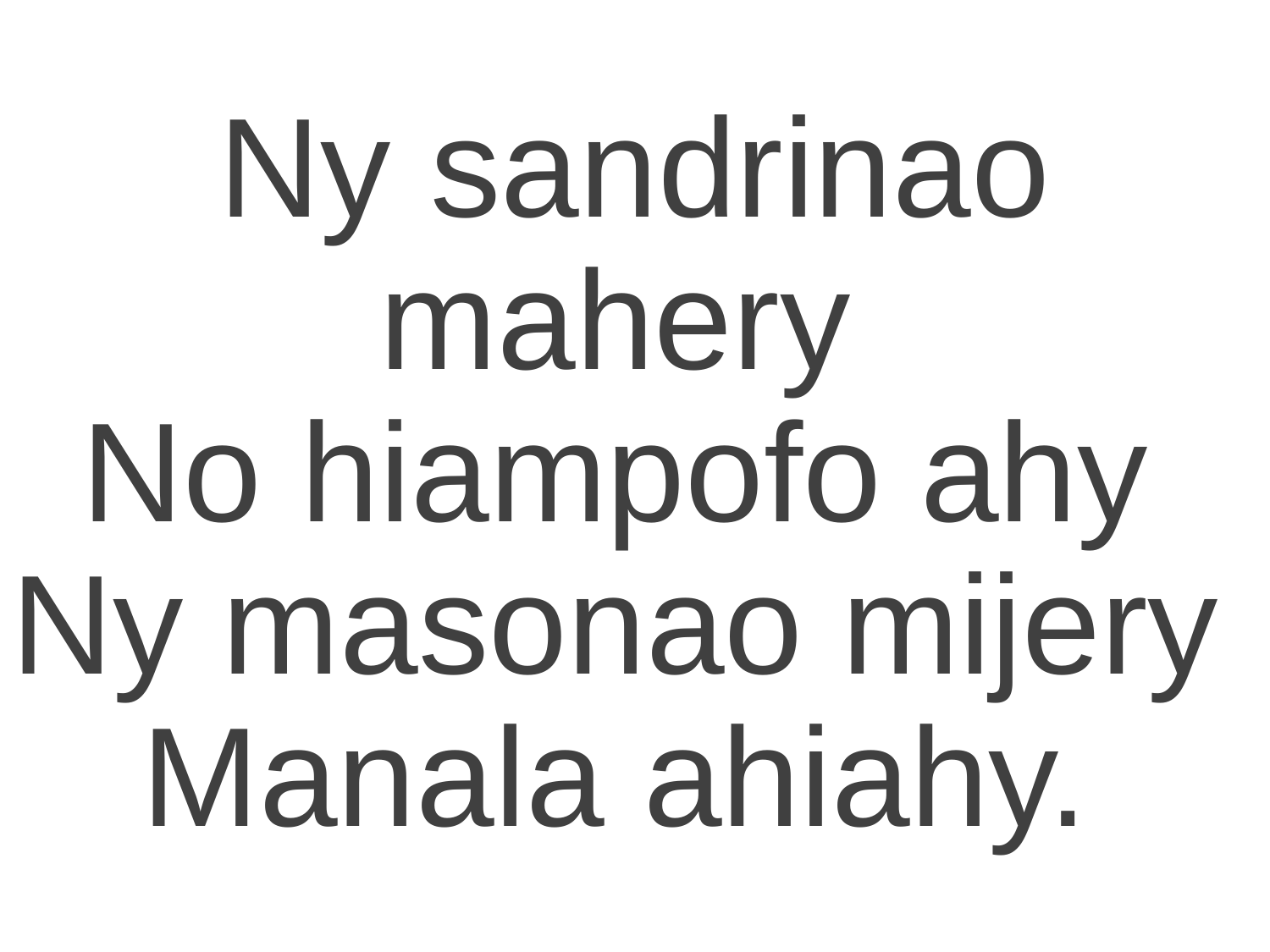

Ny sandrinao mahery
No hiampofo ahy
Ny masonao mijery
Manala ahiahy.